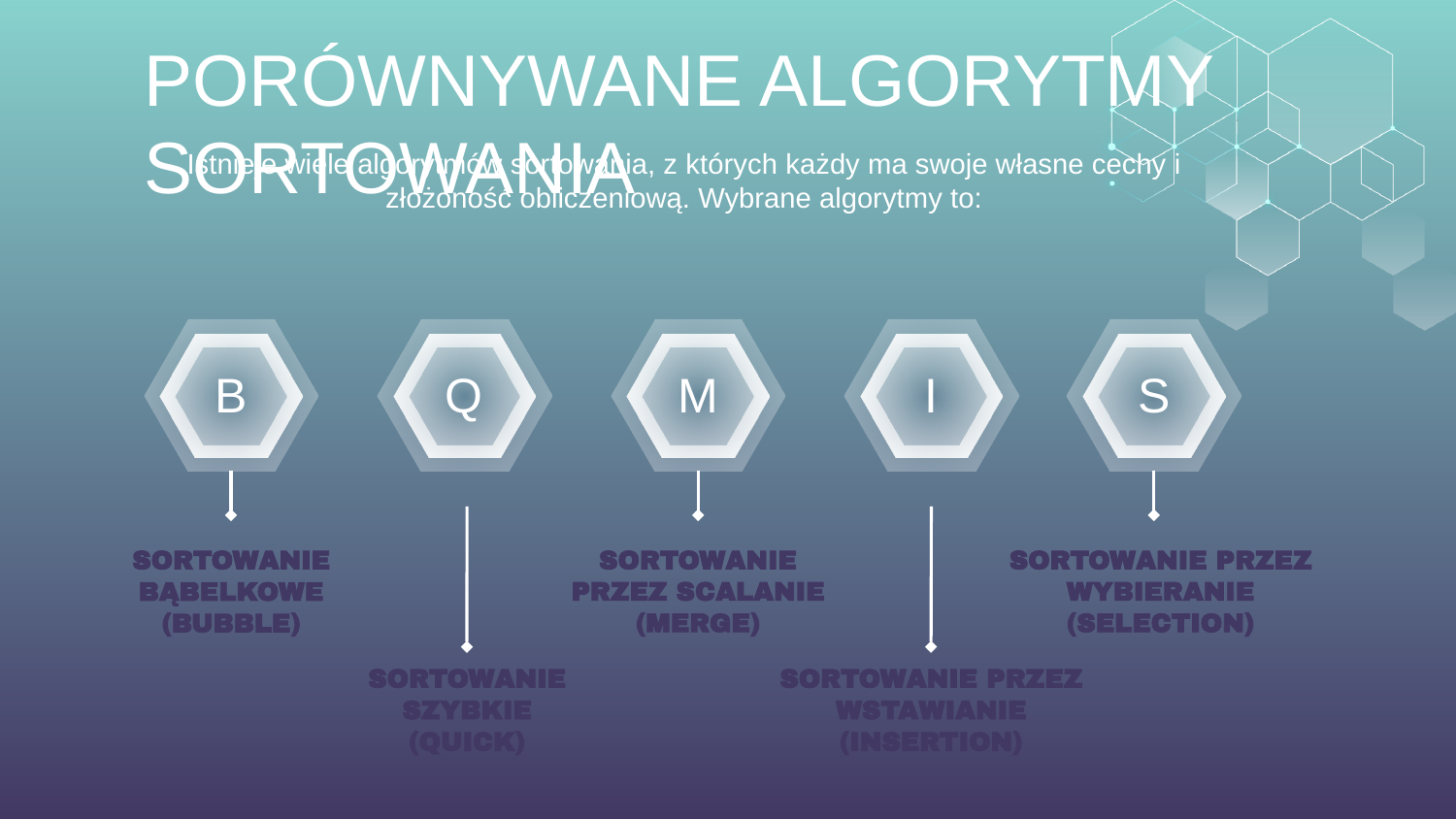

# PORÓWNYWANE ALGORYTMY SORTOWANIA
Istnieje wiele algorytmów sortowania, z których każdy ma swoje własne cechy i złożoność obliczeniową. Wybrane algorytmy to:

B
Q
M
I
S
SORTOWANIE BĄBELKOWE
(BUBBLE)
SORTOWANIE PRZEZ SCALANIE
(MERGE)
SORTOWANIE PRZEZ WYBIERANIE
(SELECTION)
SORTOWANIE SZYBKIE
(QUICK)
SORTOWANIE PRZEZ WSTAWIANIE
(INSERTION)